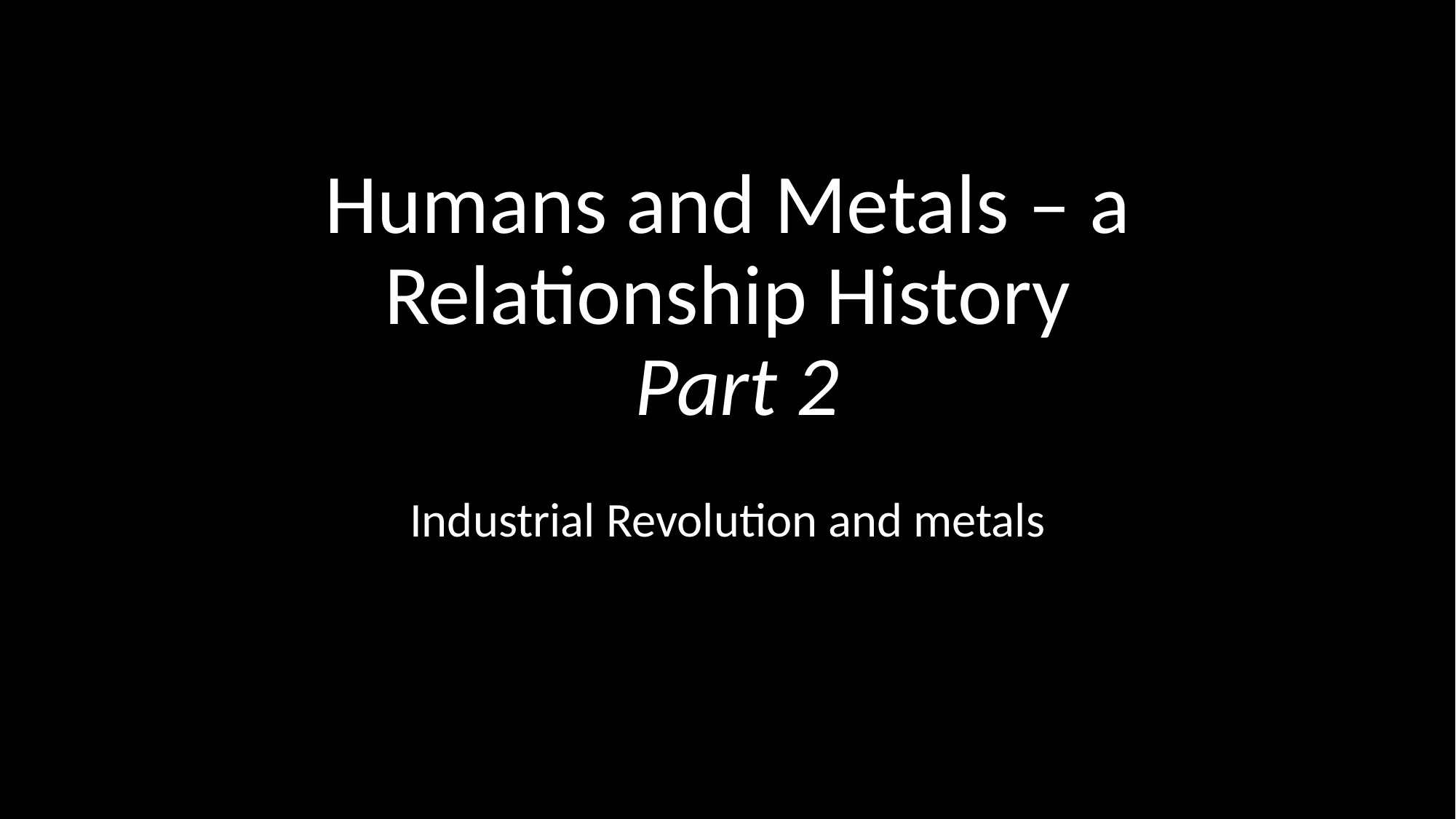

# Humans and Metals – a Relationship History Part 2
Industrial Revolution and metals